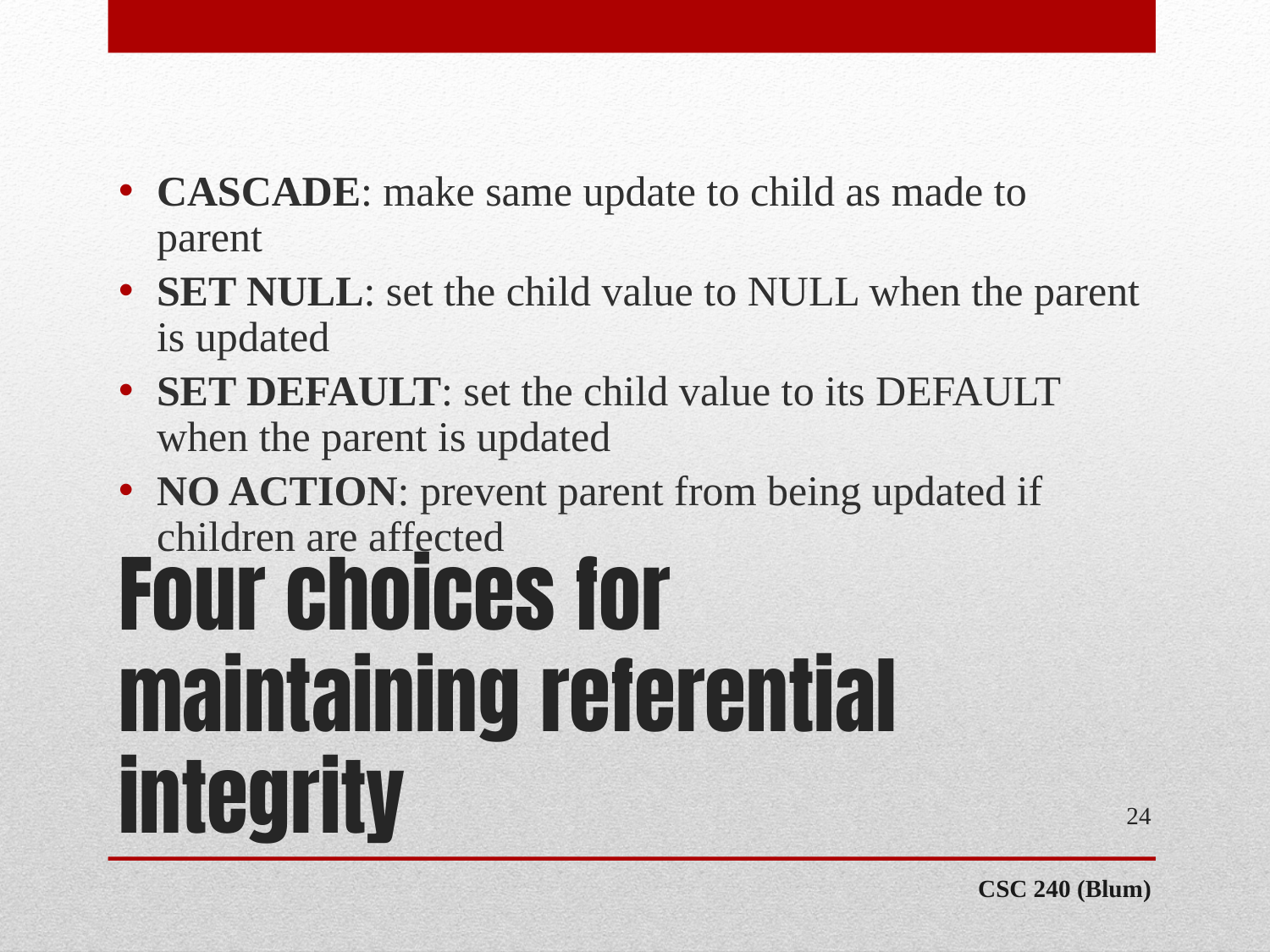

CASCADE: make same update to child as made to parent
SET NULL: set the child value to NULL when the parent is updated
SET DEFAULT: set the child value to its DEFAULT when the parent is updated
NO ACTION: prevent parent from being updated if children are affected
# Four choices for maintaining referential integrity
24
CSC 240 (Blum)